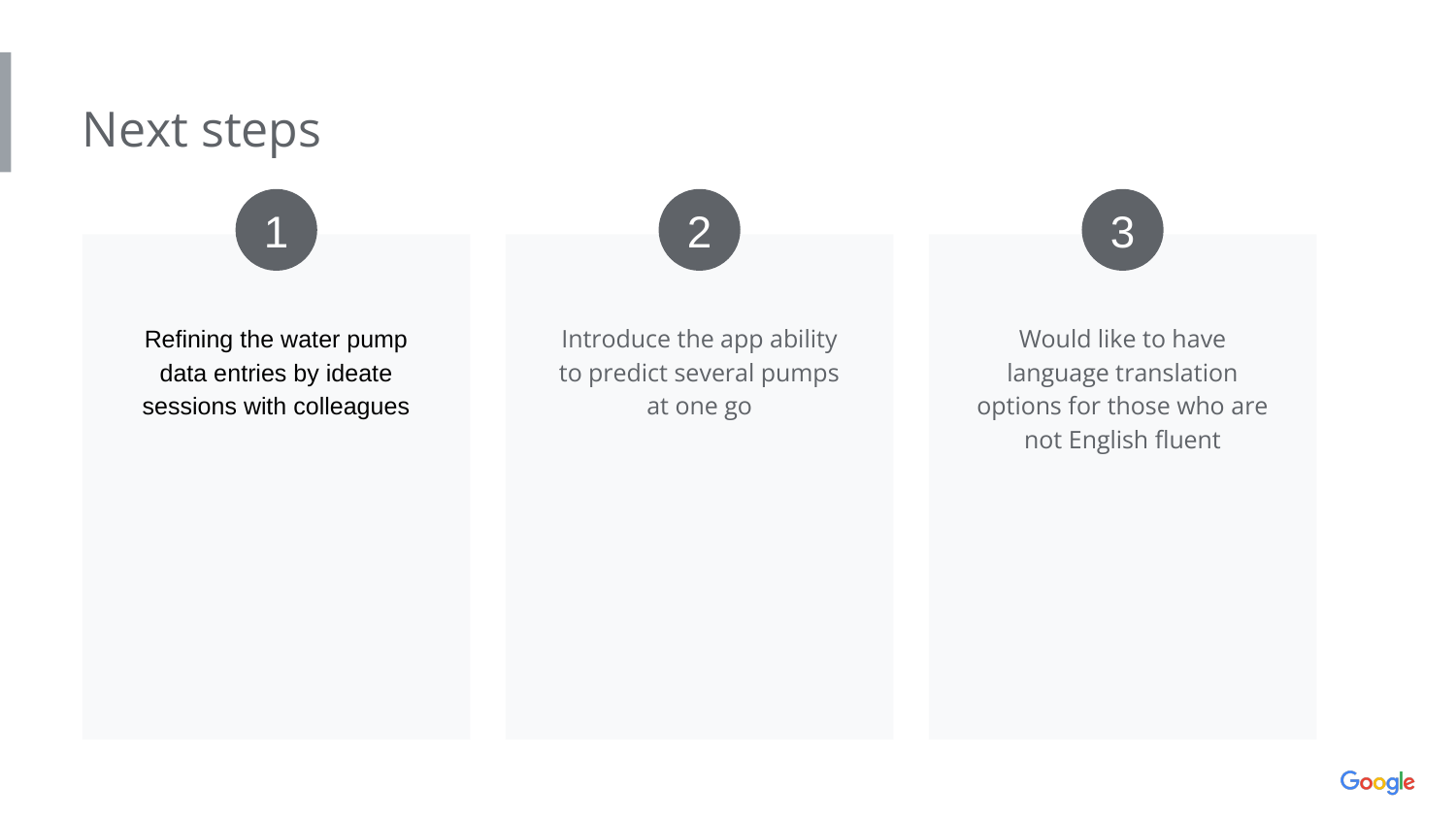

Next steps
1
2
3

Refining the water pump data entries by ideate sessions with colleagues
Introduce the app ability to predict several pumps at one go
Would like to have language translation options for those who are not English fluent